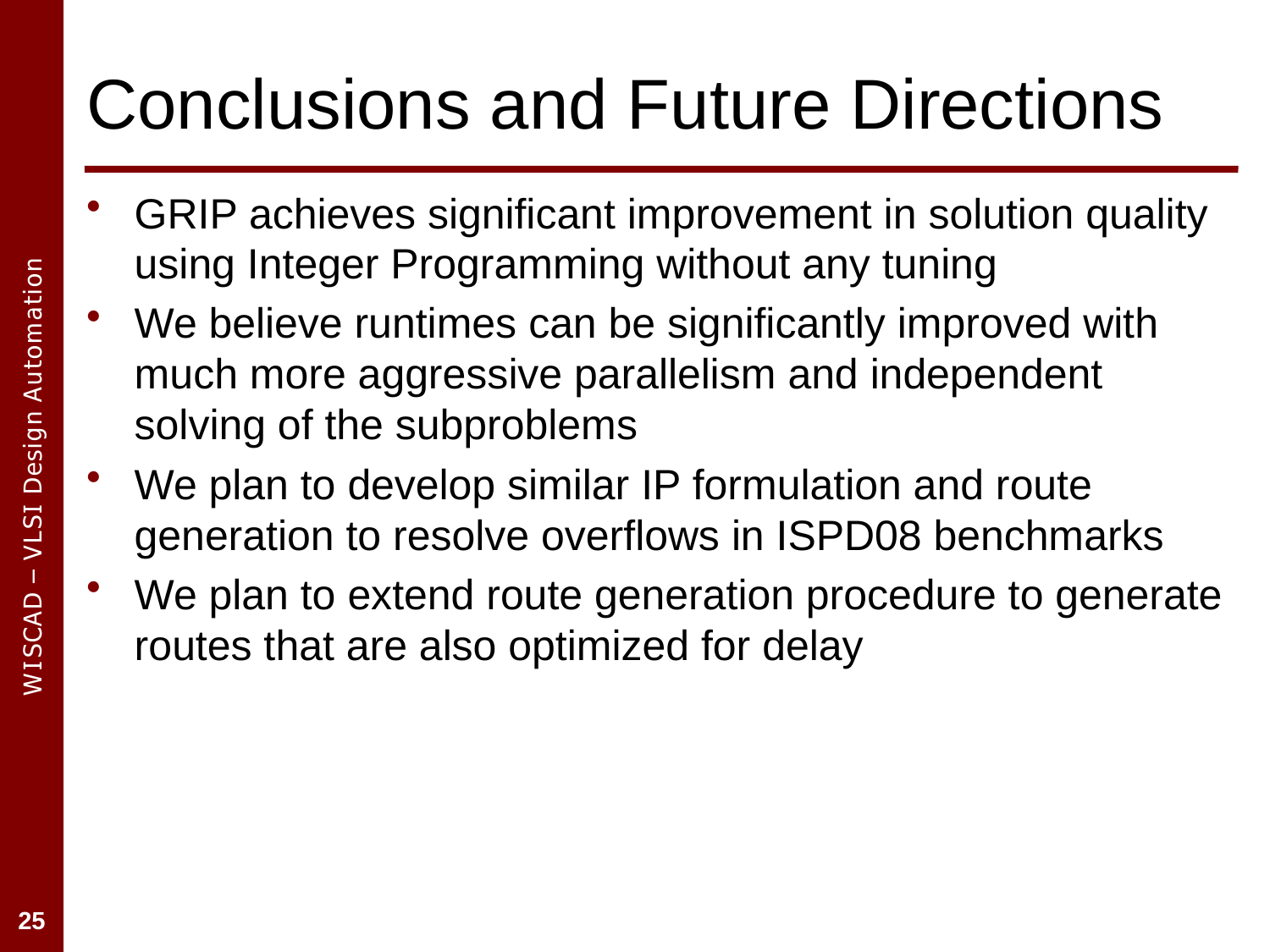

# Conclusions and Future Directions
GRIP achieves significant improvement in solution quality using Integer Programming without any tuning
We believe runtimes can be significantly improved with much more aggressive parallelism and independent solving of the subproblems
We plan to develop similar IP formulation and route generation to resolve overflows in ISPD08 benchmarks
We plan to extend route generation procedure to generate routes that are also optimized for delay